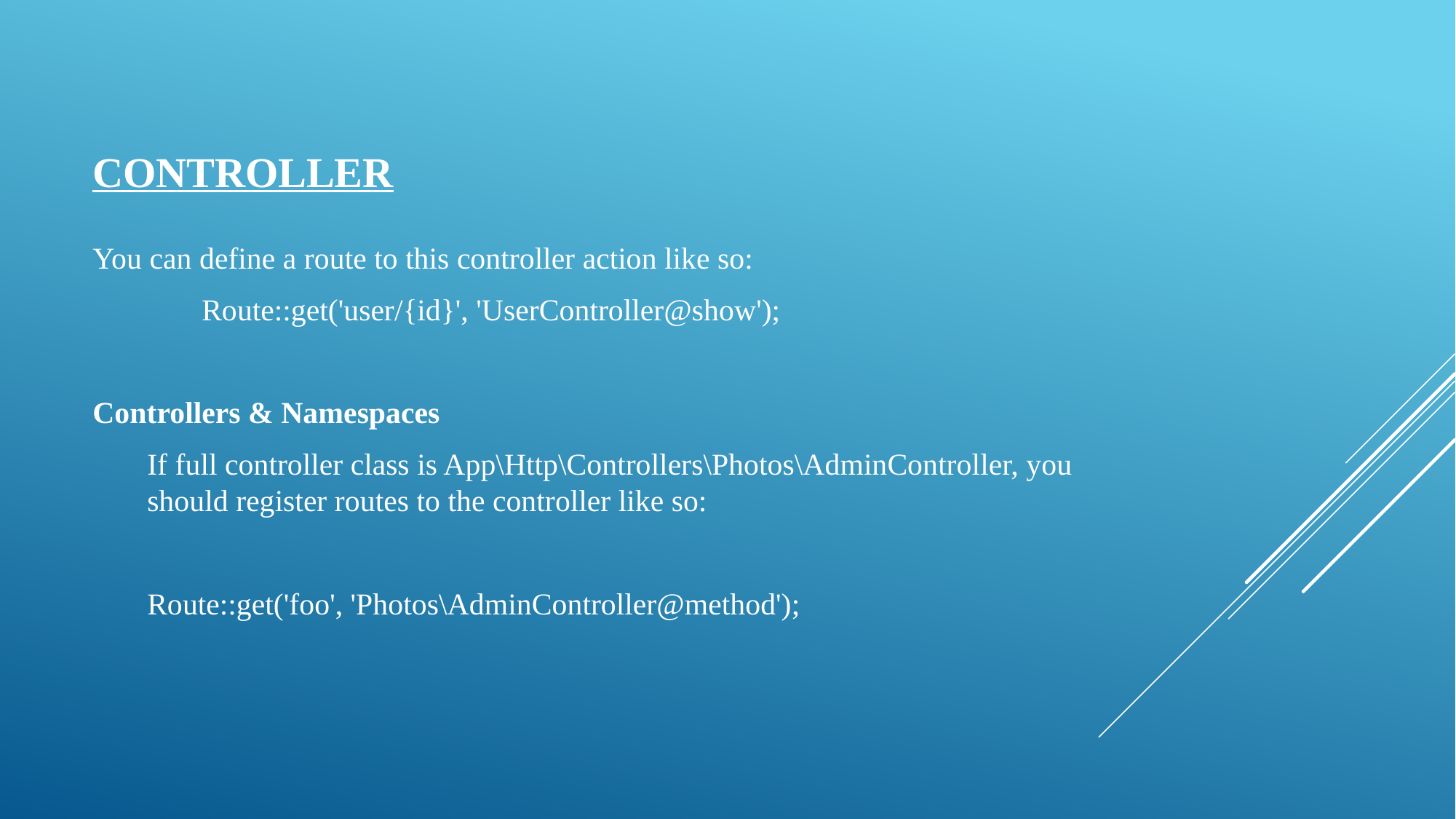

# controller
You can define a route to this controller action like so:
	Route::get('user/{id}', 'UserController@show');

Controllers & Namespaces
If full controller class is App\Http\Controllers\Photos\AdminController, you should register routes to the controller like so:

Route::get('foo', 'Photos\AdminController@method');